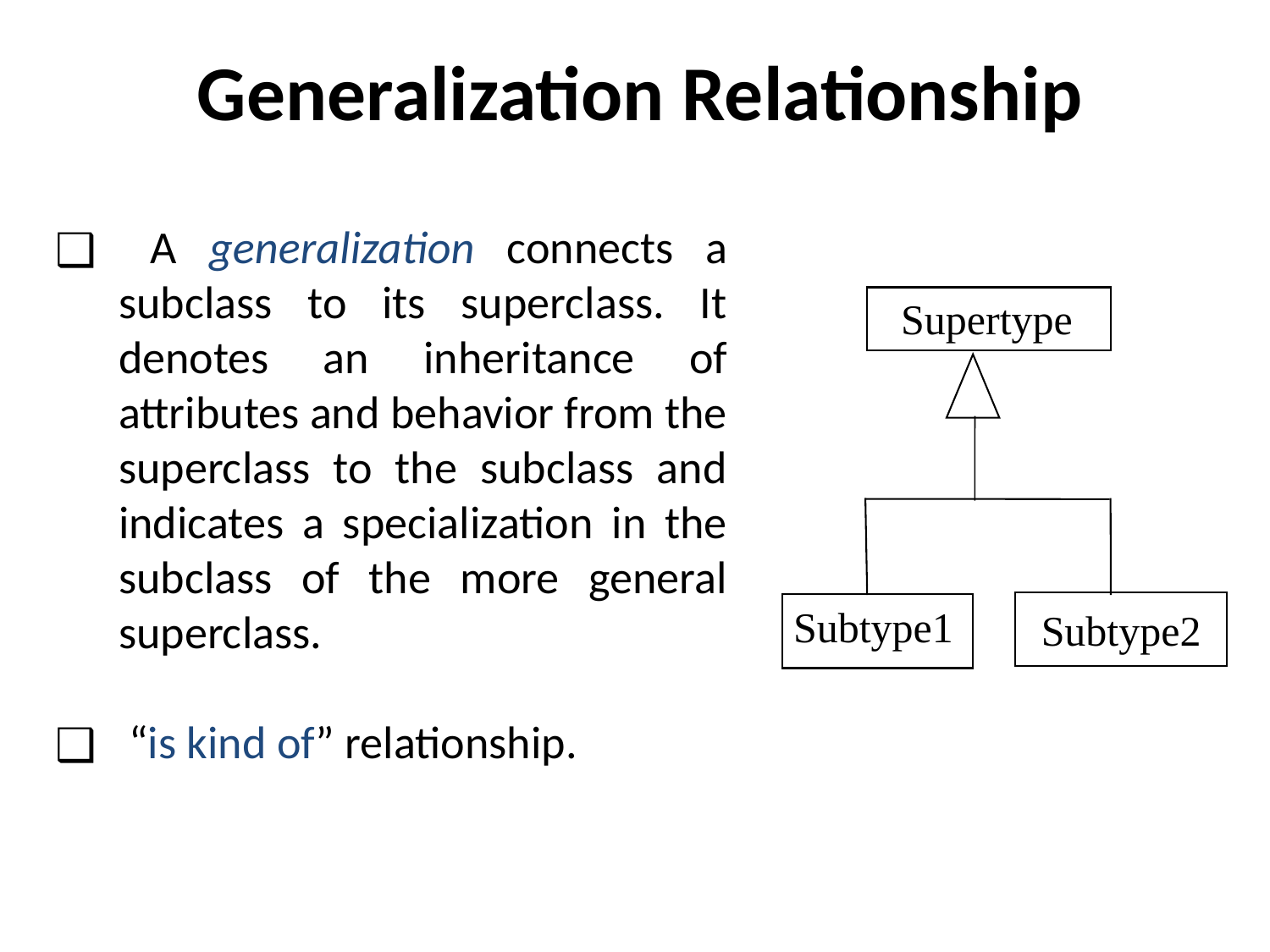

# Generalization Relationship
 A generalization connects a subclass to its superclass. It denotes an inheritance of attributes and behavior from the superclass to the subclass and indicates a specialization in the subclass of the more general superclass.

 “is kind of” relationship.
Supertype

Subtype1

Subtype2